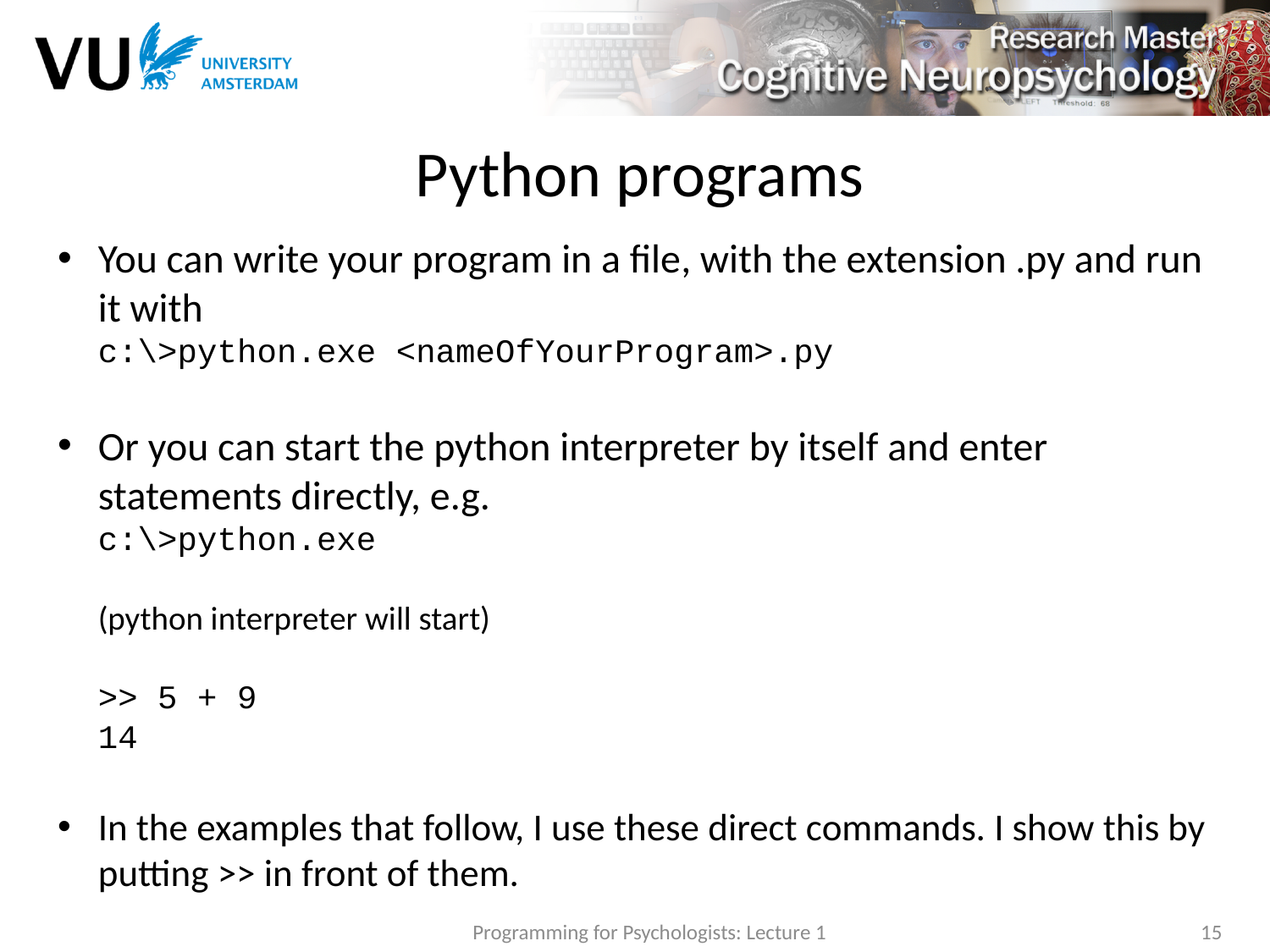

# Python programs
You can write your program in a file, with the extension .py and run it with
c:\>python.exe <nameOfYourProgram>.py

Or you can start the python interpreter by itself and enter statements directly, e.g.
c:\>python.exe
(python interpreter will start)
>> 5 + 9
14
In the examples that follow, I use these direct commands. I show this by putting >> in front of them.
Programming for Psychologists: Lecture 1
15